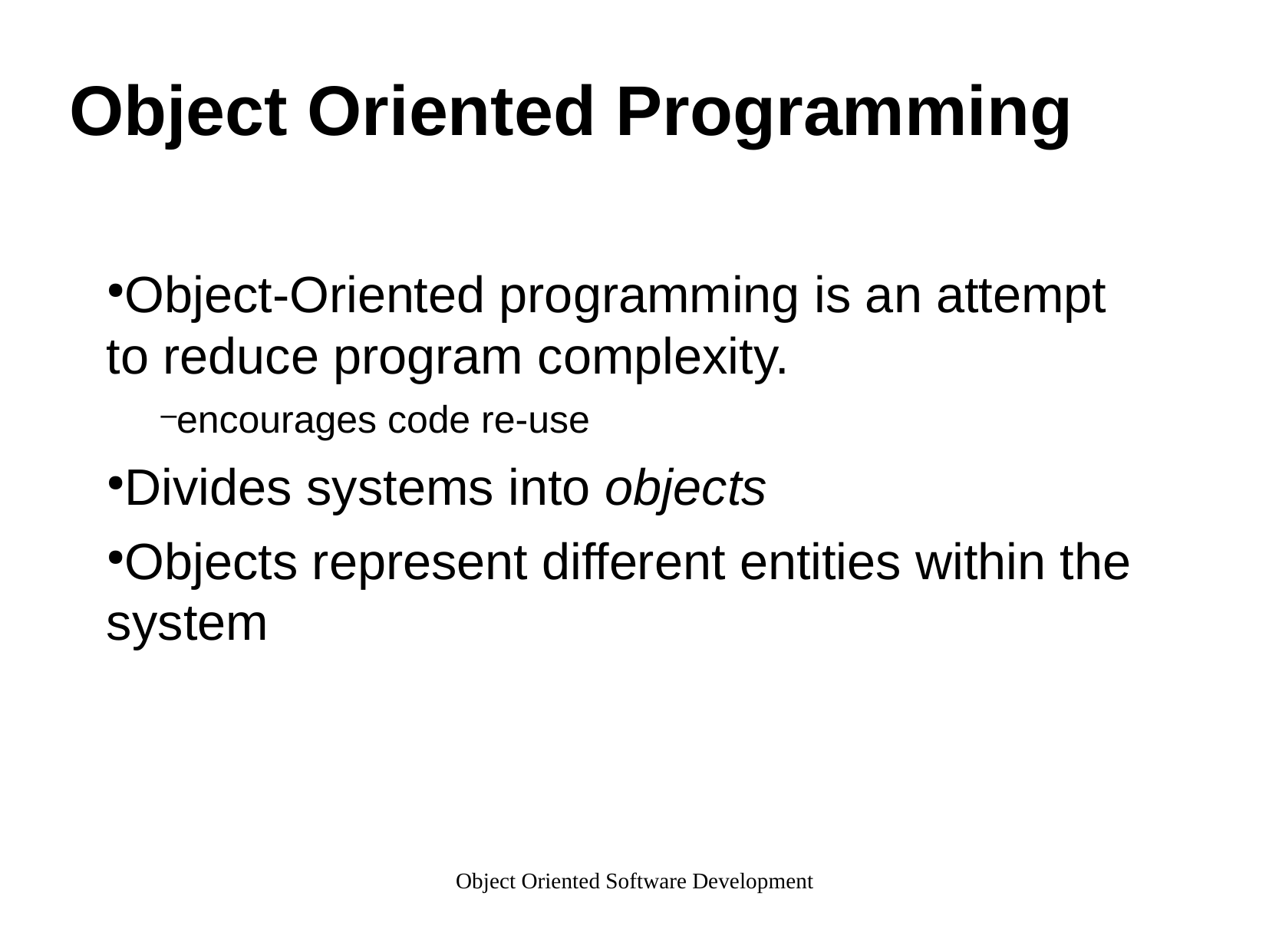

Object Oriented Programming
Object-Oriented programming is an attempt to reduce program complexity.
encourages code re-use
Divides systems into objects
Objects represent different entities within the system

Object Oriented Software Development